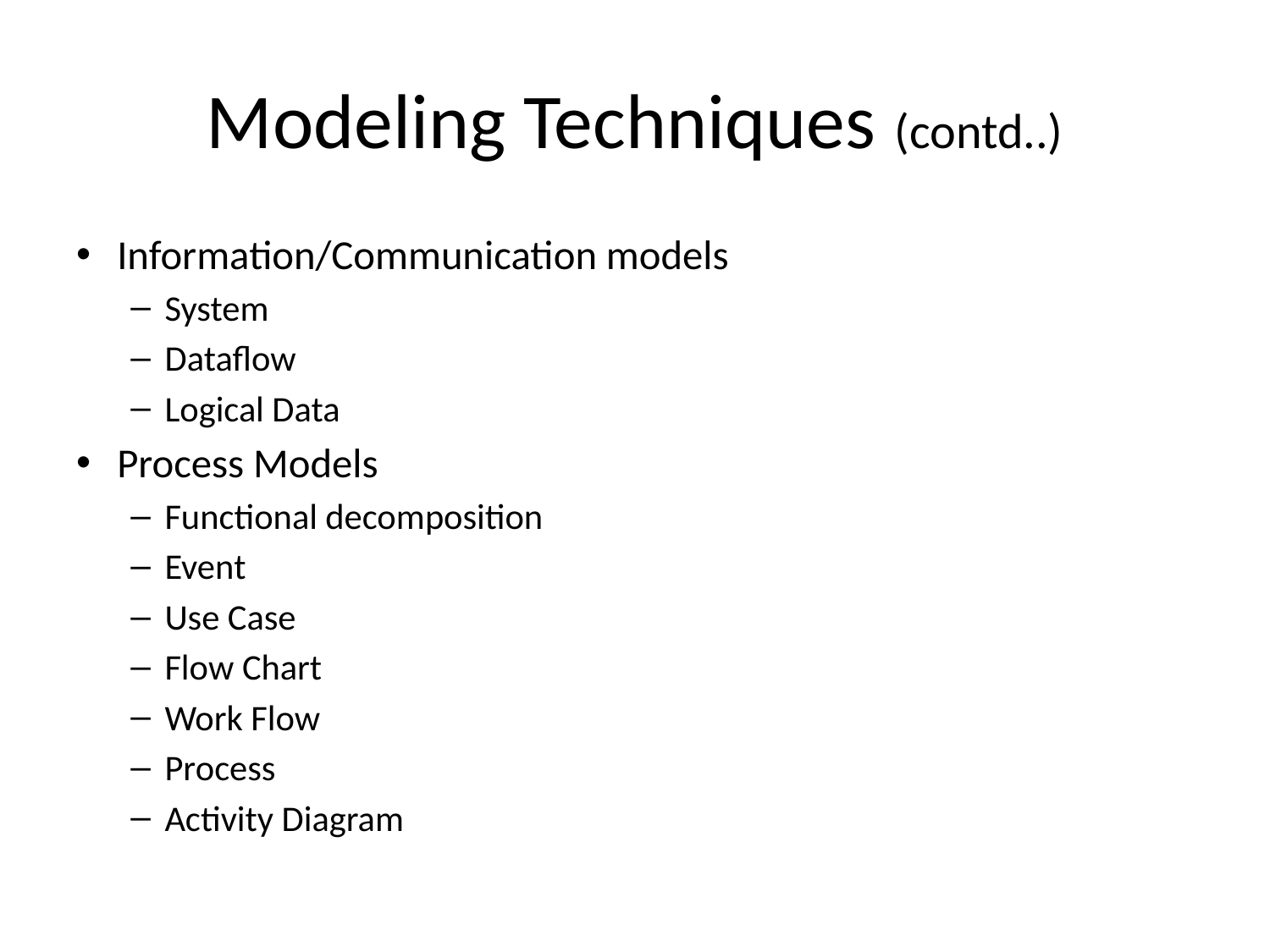

# Modeling Techniques (contd..)
Information/Communication models
System
Dataflow
Logical Data
Process Models
Functional decomposition
Event
Use Case
Flow Chart
Work Flow
Process
Activity Diagram